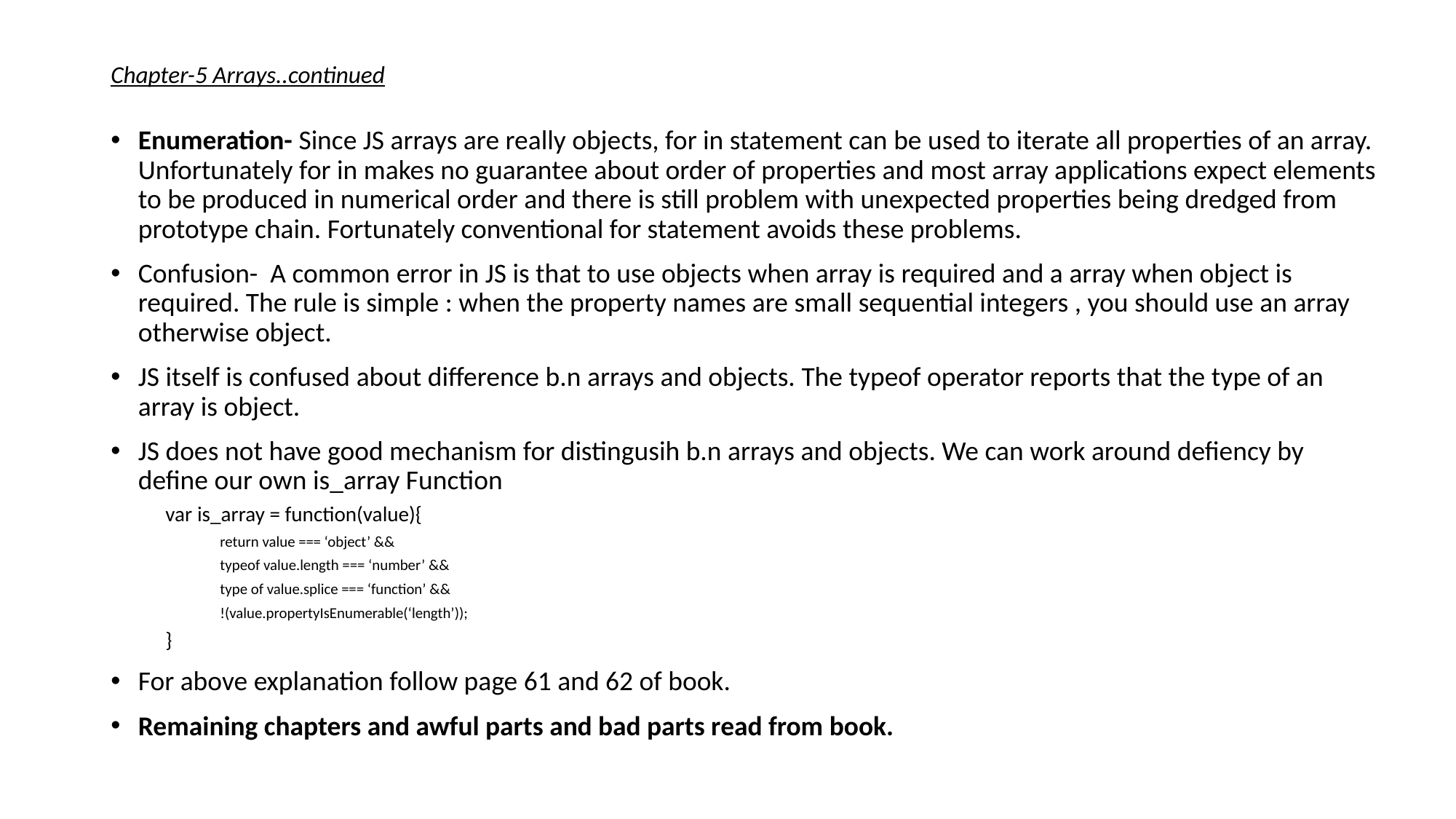

# Chapter-5 Arrays..continued
Enumeration- Since JS arrays are really objects, for in statement can be used to iterate all properties of an array. Unfortunately for in makes no guarantee about order of properties and most array applications expect elements to be produced in numerical order and there is still problem with unexpected properties being dredged from prototype chain. Fortunately conventional for statement avoids these problems.
Confusion-  A common error in JS is that to use objects when array is required and a array when object is required. The rule is simple : when the property names are small sequential integers , you should use an array otherwise object.
JS itself is confused about difference b.n arrays and objects. The typeof operator reports that the type of an array is object.
JS does not have good mechanism for distingusih b.n arrays and objects. We can work around defiency by define our own is_array Function
var is_array = function(value){
return value === ‘object’ &&
typeof value.length === ‘number’ &&
type of value.splice === ‘function’ &&
!(value.propertyIsEnumerable(‘length’));
}
For above explanation follow page 61 and 62 of book.
Remaining chapters and awful parts and bad parts read from book.